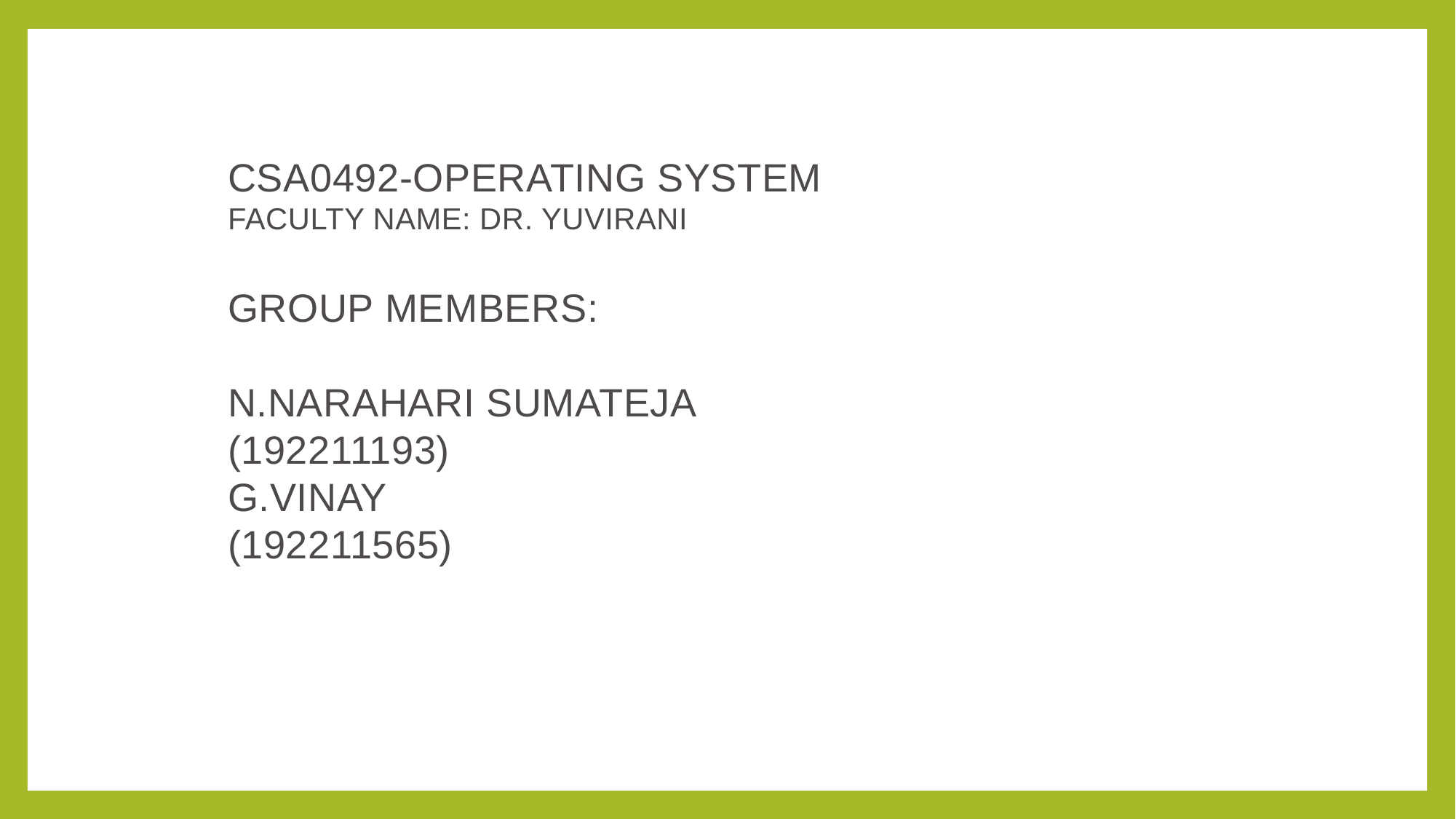

CSA0492-OPERATING SYSTEM
FACULTY NAME: DR. YUVIRANI

GROUP MEMBERS:

N.NARAHARI SUMATEJA
(192211193)
G.VINAY
(192211565)